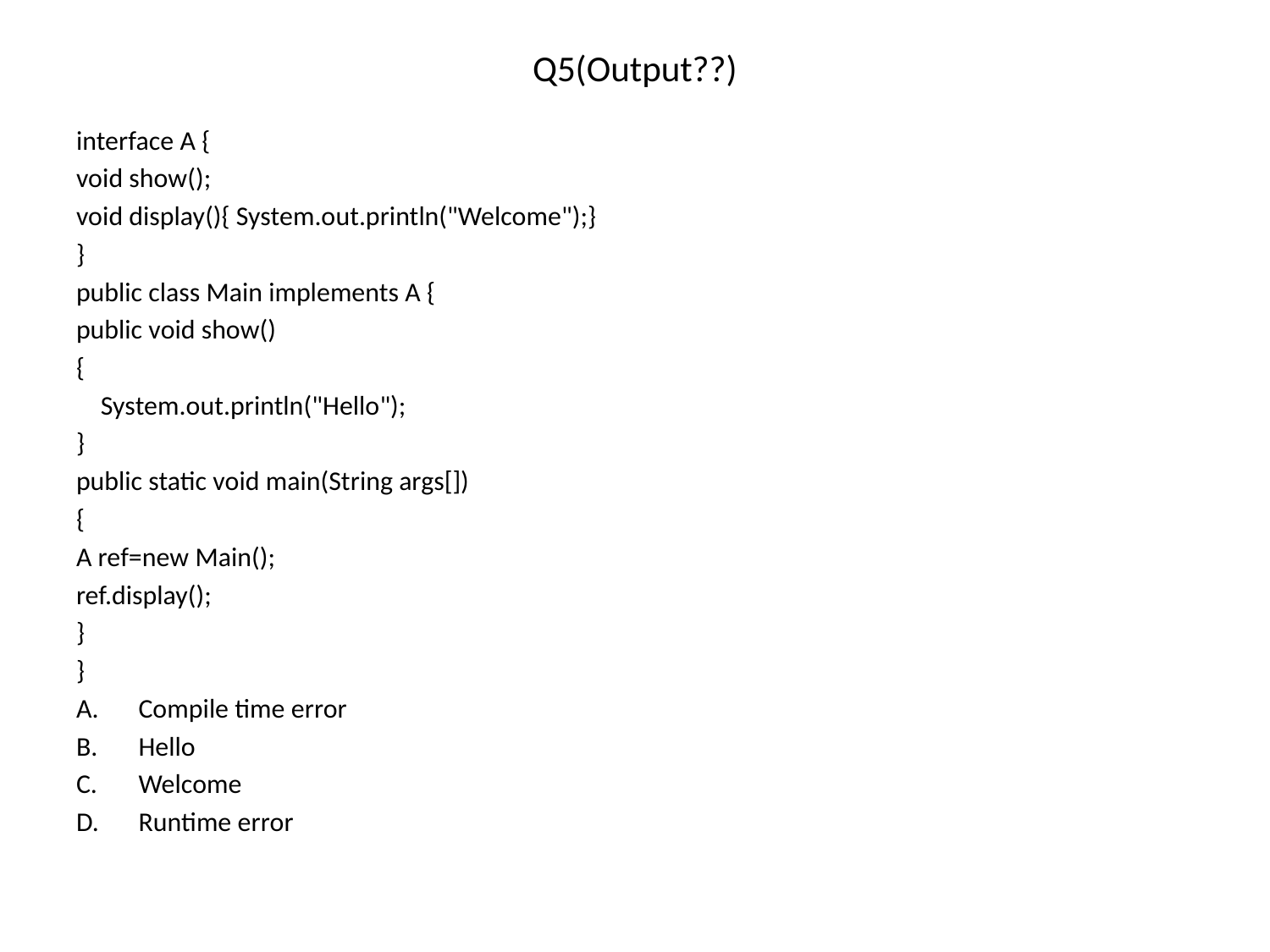

# Q5(Output??)
interface A {
void show();
void display(){ System.out.println("Welcome");}
}
public class Main implements A {
public void show()
{
    System.out.println("Hello");
}
public static void main(String args[])
{
A ref=new Main();
ref.display();
}
}
Compile time error
Hello
Welcome
Runtime error